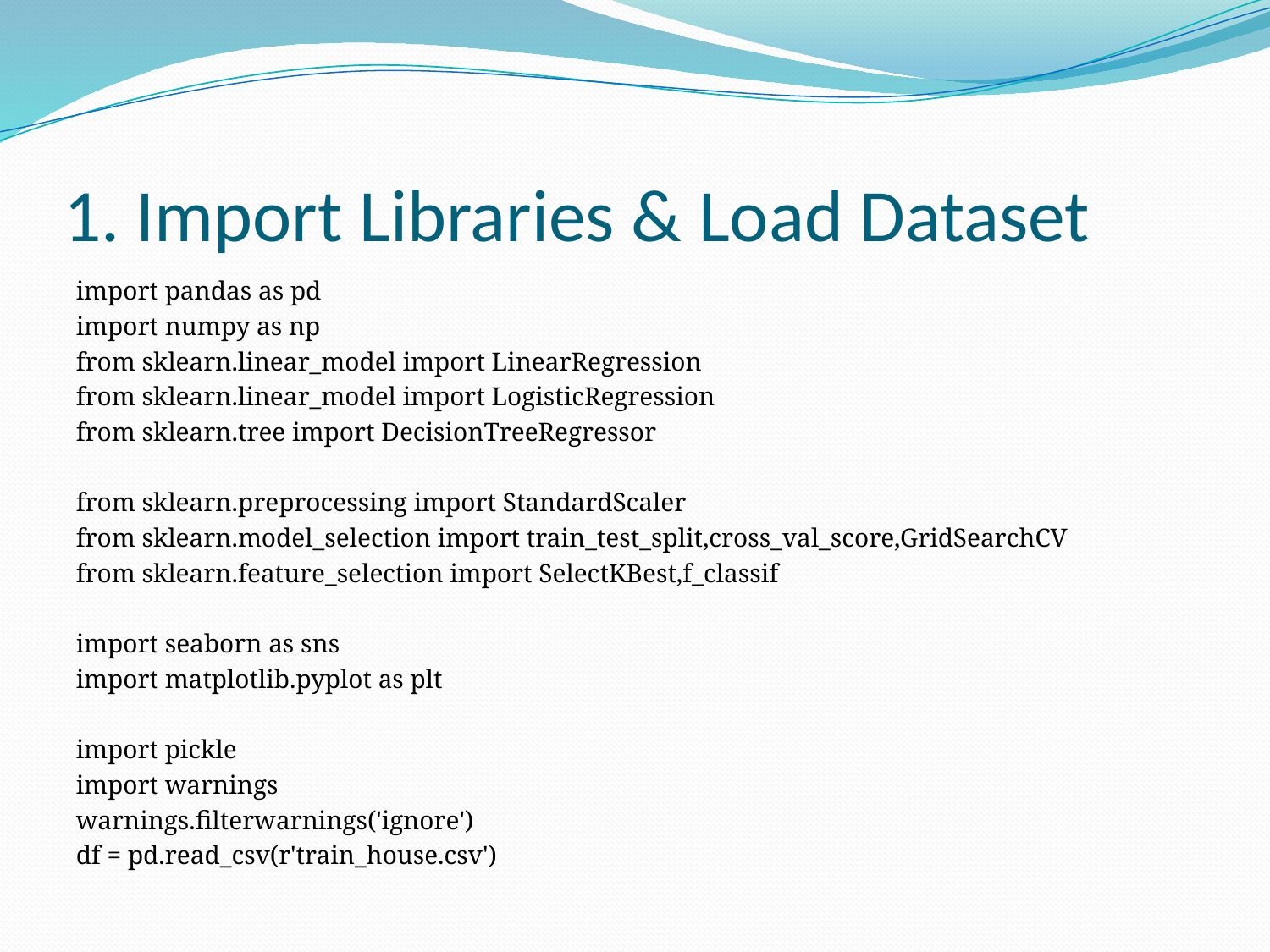

# 1. Import Libraries & Load Dataset
import pandas as pd
import numpy as np
from sklearn.linear_model import LinearRegression
from sklearn.linear_model import LogisticRegression
from sklearn.tree import DecisionTreeRegressor

from sklearn.preprocessing import StandardScaler
from sklearn.model_selection import train_test_split,cross_val_score,GridSearchCV
from sklearn.feature_selection import SelectKBest,f_classif

import seaborn as sns
import matplotlib.pyplot as plt

import pickle
import warnings
warnings.filterwarnings('ignore')
df = pd.read_csv(r'train_house.csv')